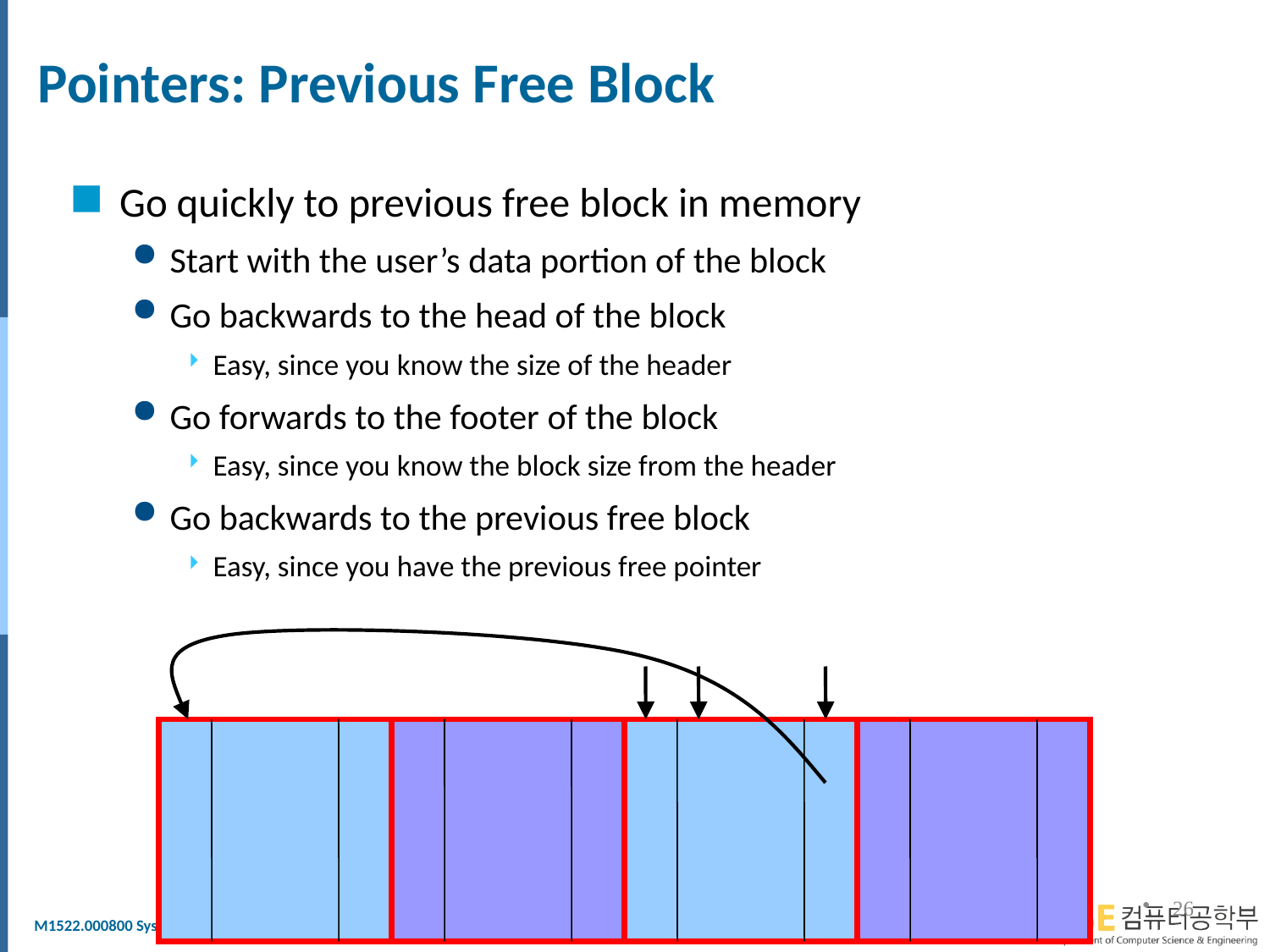

# Pointers: Previous Free Block
Go quickly to previous free block in memory
Start with the user’s data portion of the block
Go backwards to the head of the block
Easy, since you know the size of the header
Go forwards to the footer of the block
Easy, since you know the block size from the header
Go backwards to the previous free block
Easy, since you have the previous free pointer

26